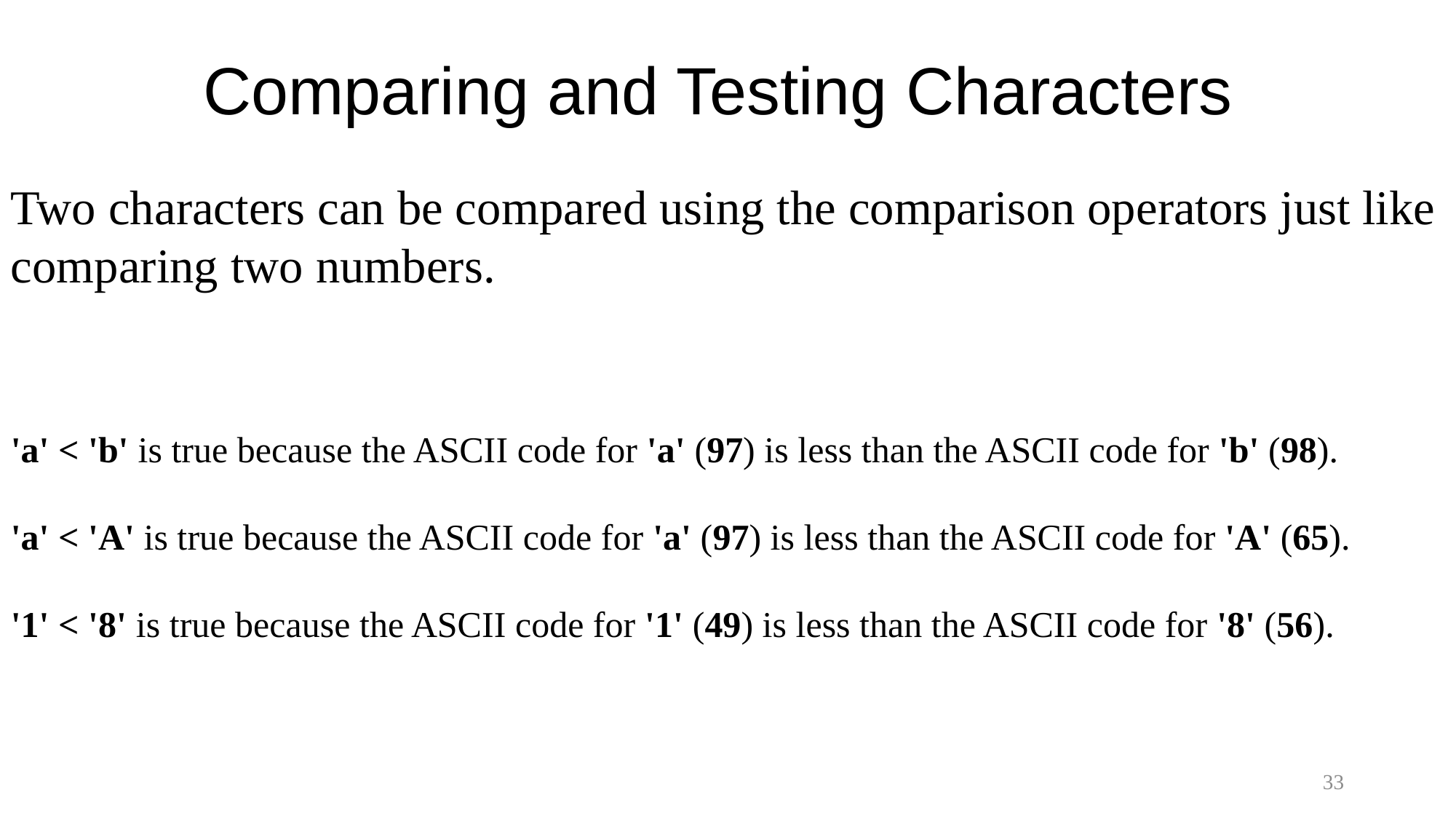

# Comparing and Testing Characters
Two characters can be compared using the comparison operators just like comparing two numbers.

'a' < 'b' is true because the ASCII code for 'a' (97) is less than the ASCII code for 'b' (98).

'a' < 'A' is true because the ASCII code for 'a' (97) is less than the ASCII code for 'A' (65).

'1' < '8' is true because the ASCII code for '1' (49) is less than the ASCII code for '8' (56).
33